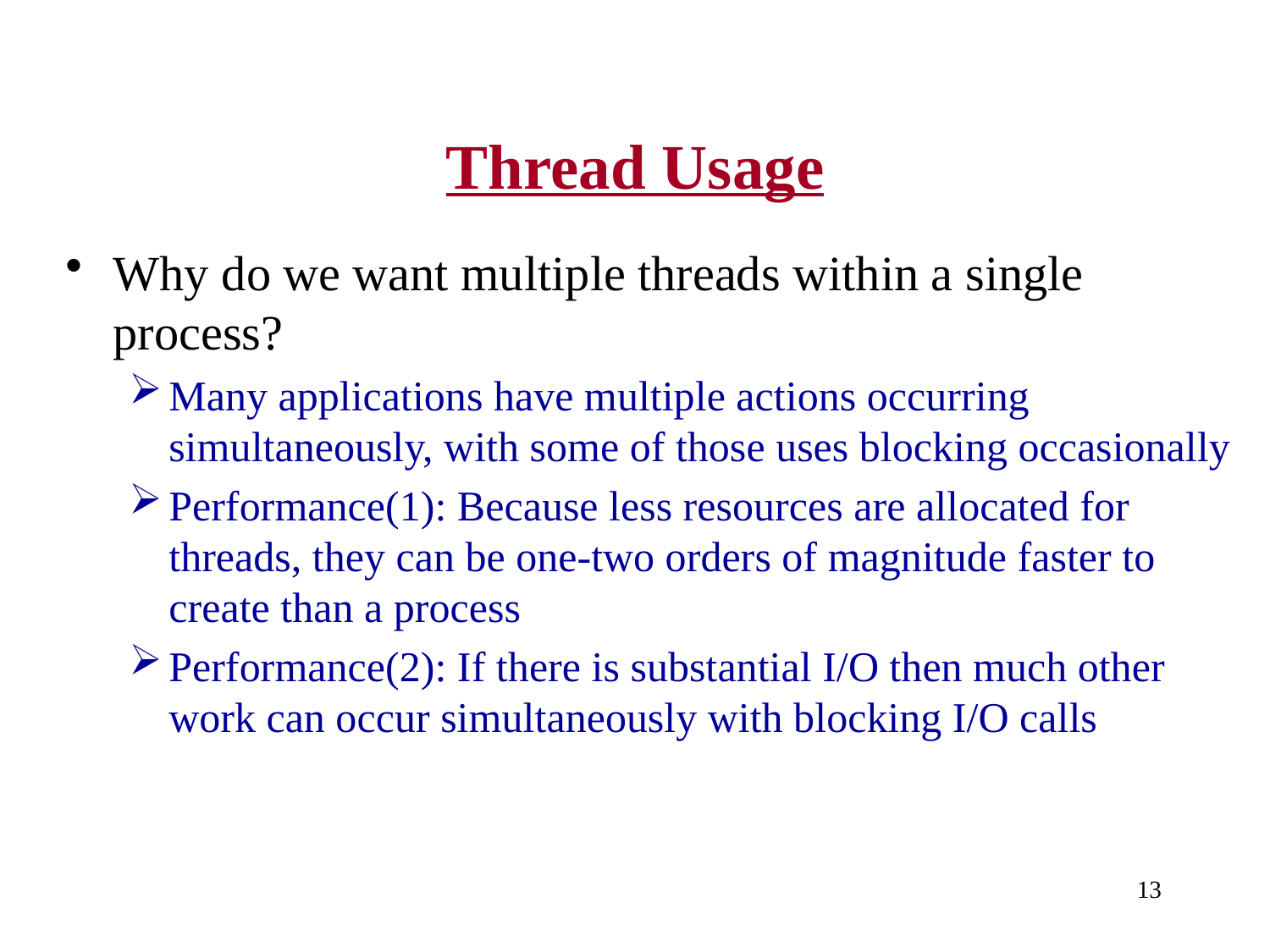

# Thread Usage
Why do we want multiple threads within a single process?
Many applications have multiple actions occurring simultaneously, with some of those uses blocking occasionally
Performance(1): Because less resources are allocated for threads, they can be one-two orders of magnitude faster to create than a process
Performance(2): If there is substantial I/O then much other work can occur simultaneously with blocking I/O calls
13